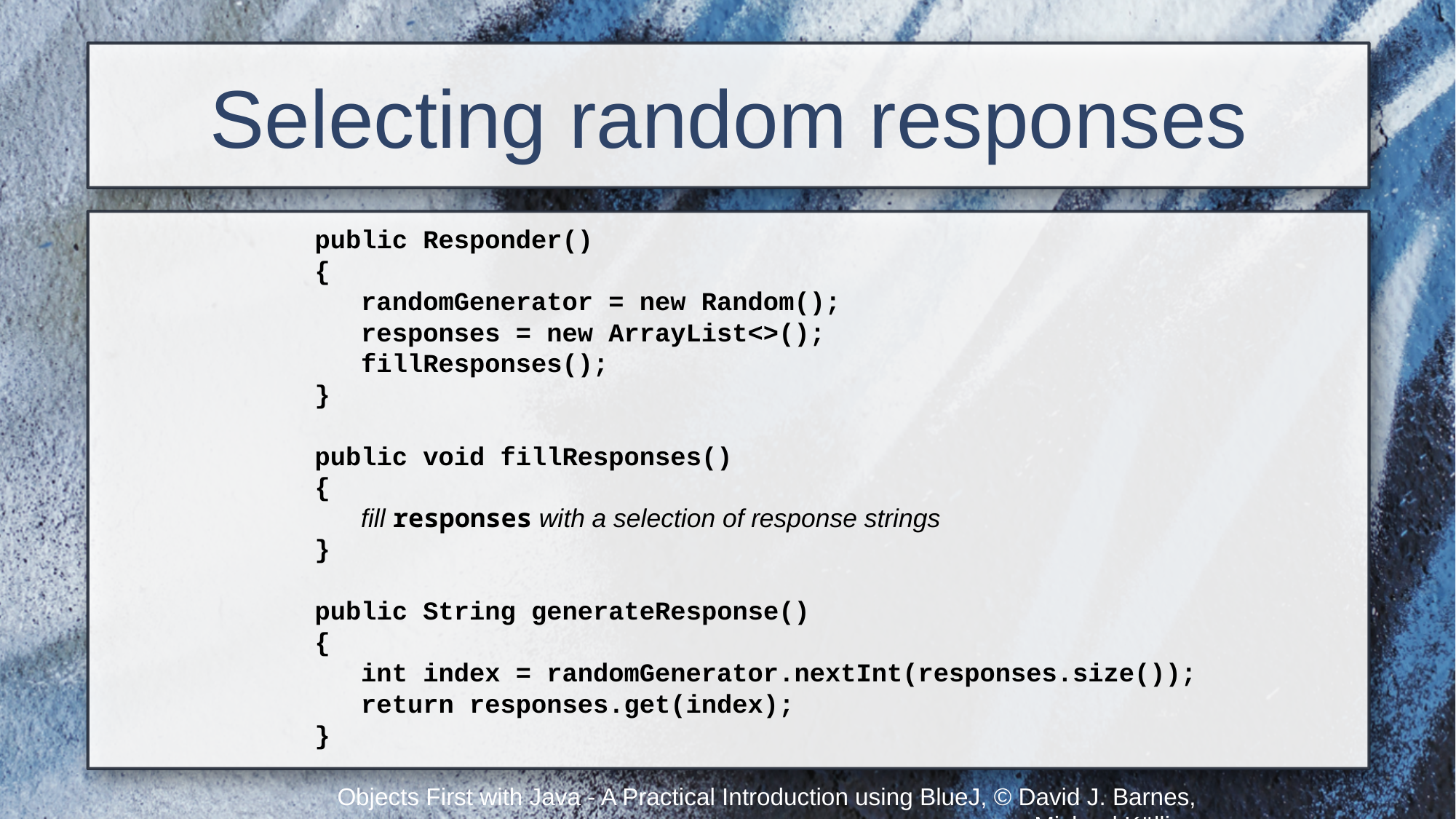

# Selecting random responses
public Responder()
{
   randomGenerator = new Random();
   responses = new ArrayList<>();
   fillResponses();
}

public void fillResponses()
{
   fill responses with a selection of response strings
}

public String generateResponse()
{
   int index = randomGenerator.nextInt(responses.size());
   return responses.get(index);
}